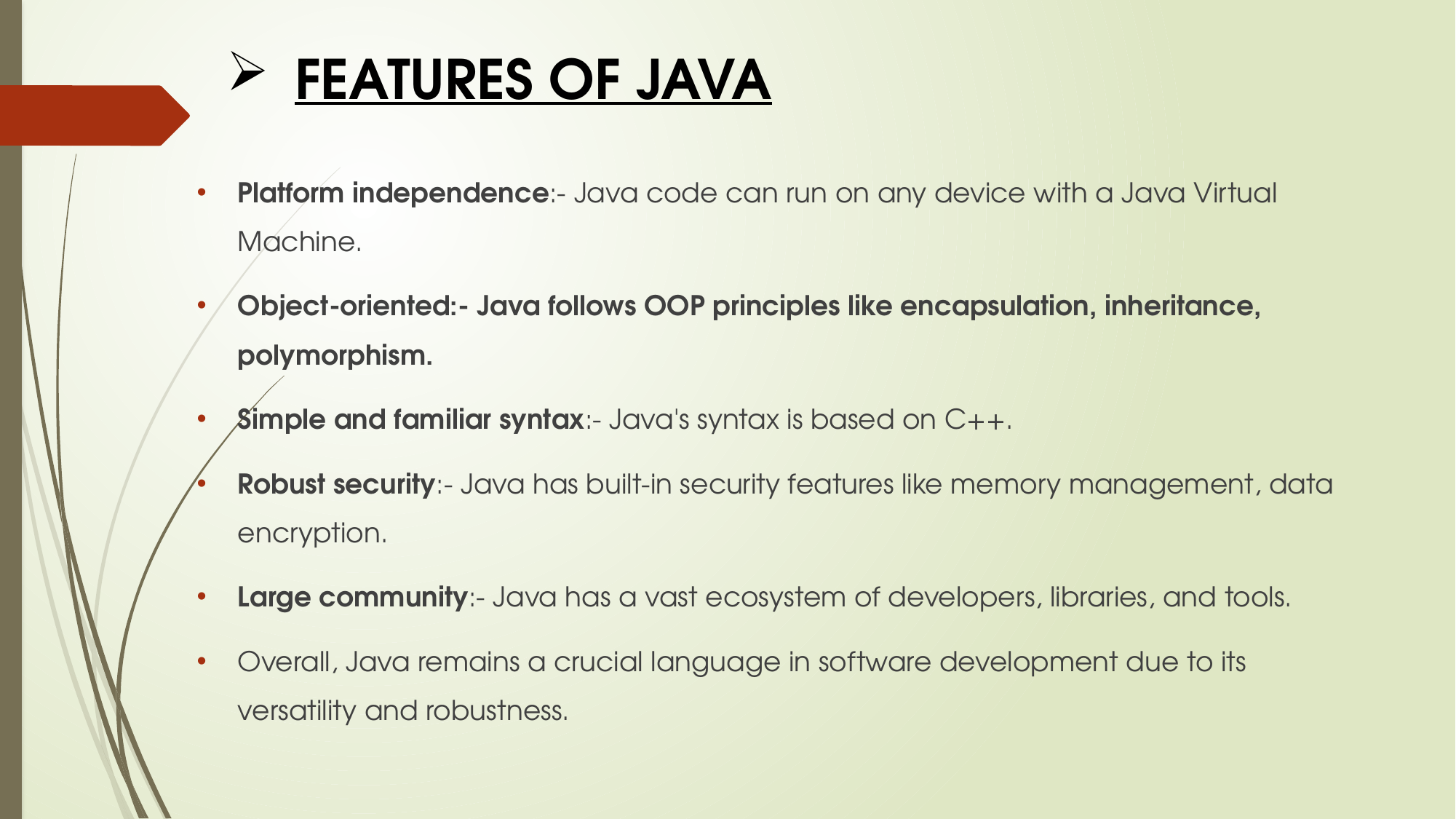

# FEATURES OF JAVA
Platform independence:- Java code can run on any device with a Java Virtual Machine.
Object-oriented:- Java follows OOP principles like encapsulation, inheritance, polymorphism.
Simple and familiar syntax:- Java's syntax is based on C++.
Robust security:- Java has built-in security features like memory management, data encryption.
Large community:- Java has a vast ecosystem of developers, libraries, and tools.
Overall, Java remains a crucial language in software development due to its versatility and robustness.